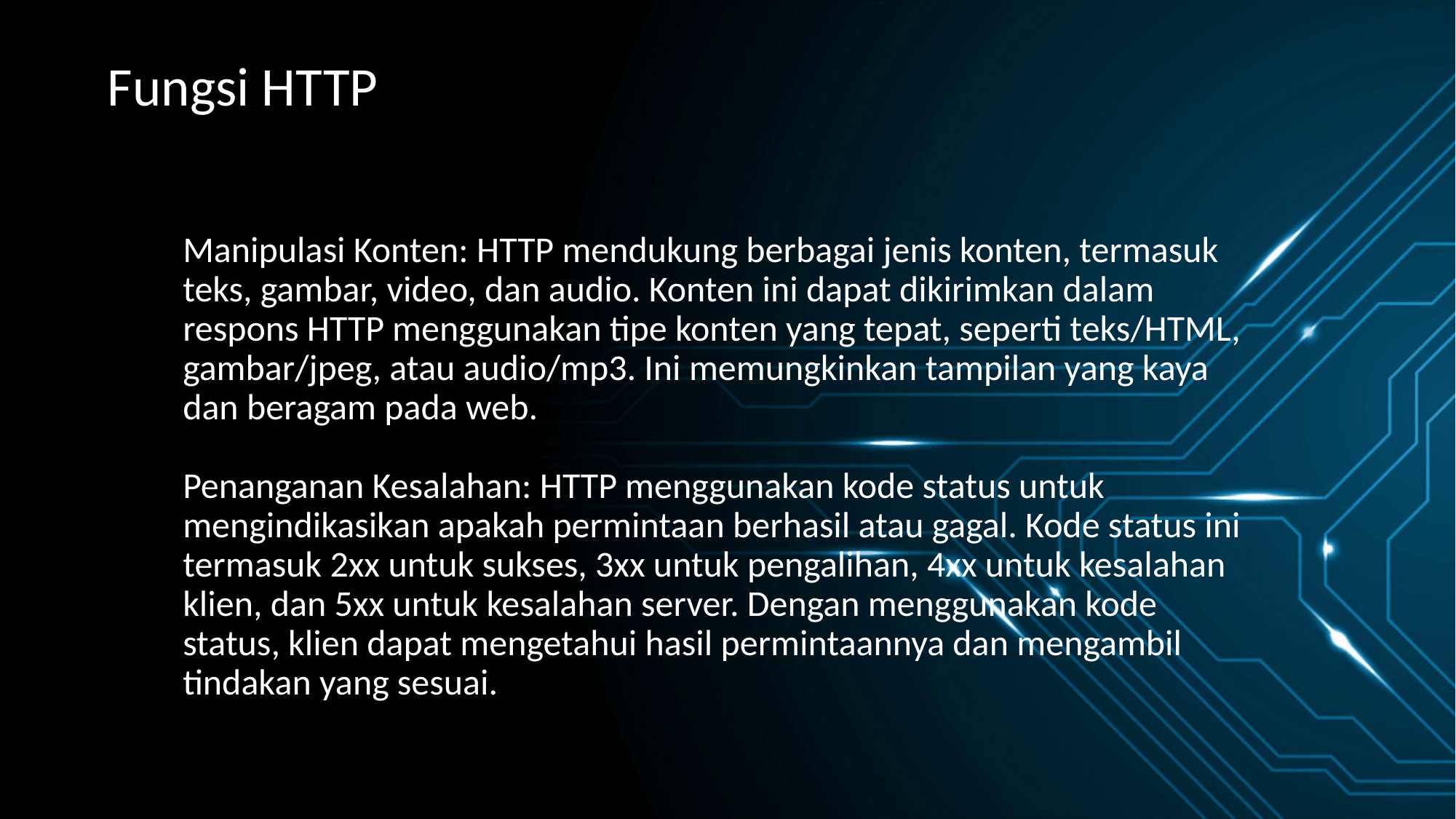

Fungsi HTTP
# Manipulasi Konten: HTTP mendukung berbagai jenis konten, termasuk teks, gambar, video, dan audio. Konten ini dapat dikirimkan dalam respons HTTP menggunakan tipe konten yang tepat, seperti teks/HTML, gambar/jpeg, atau audio/mp3. Ini memungkinkan tampilan yang kaya dan beragam pada web. Penanganan Kesalahan: HTTP menggunakan kode status untuk mengindikasikan apakah permintaan berhasil atau gagal. Kode status ini termasuk 2xx untuk sukses, 3xx untuk pengalihan, 4xx untuk kesalahan klien, dan 5xx untuk kesalahan server. Dengan menggunakan kode status, klien dapat mengetahui hasil permintaannya dan mengambil tindakan yang sesuai.